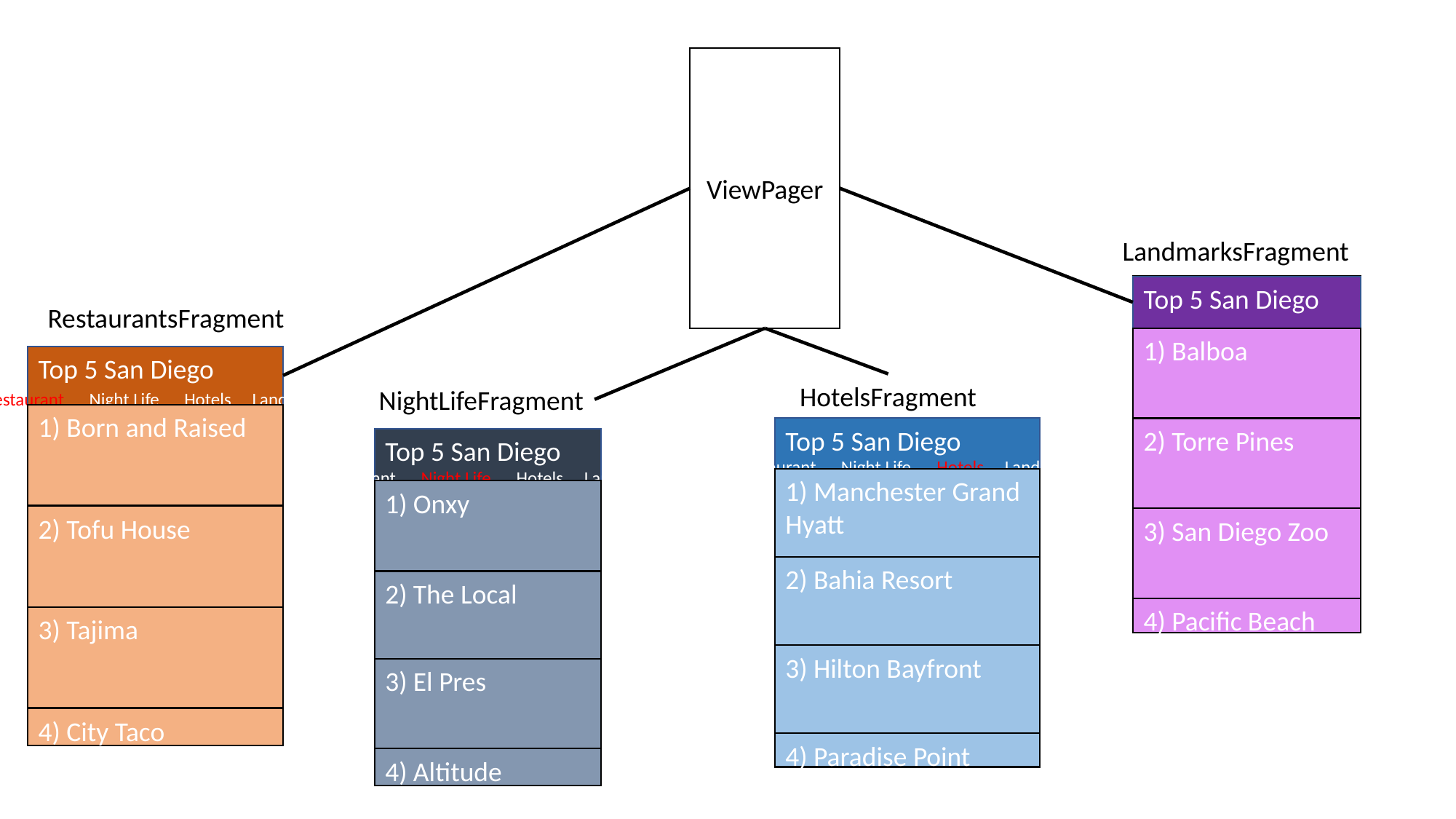

ViewPager
LandmarksFragment

Top 5 San Diego
1) Balboa
2) Torre Pines
3) San Diego Zoo
4) Pacific Beach
RestaurantsFragment

Top 5 San Diego
Restaurant      Night Life      Hotels     Landmarks
1) Born and Raised
2) Tofu House
3) Tajima
4) City Taco
HotelsFragment
NightLifeFragment

Top 5 San Diego
Restaurant      Night Life      Hotels     Landmarks
1) Manchester Grand Hyatt
2) Bahia Resort
3) Hilton Bayfront
4) Paradise Point

Top 5 San Diego
Restaurant      Night Life      Hotels     Landmarks
1) Onxy
2) The Local
3) El Pres
4) Altitude